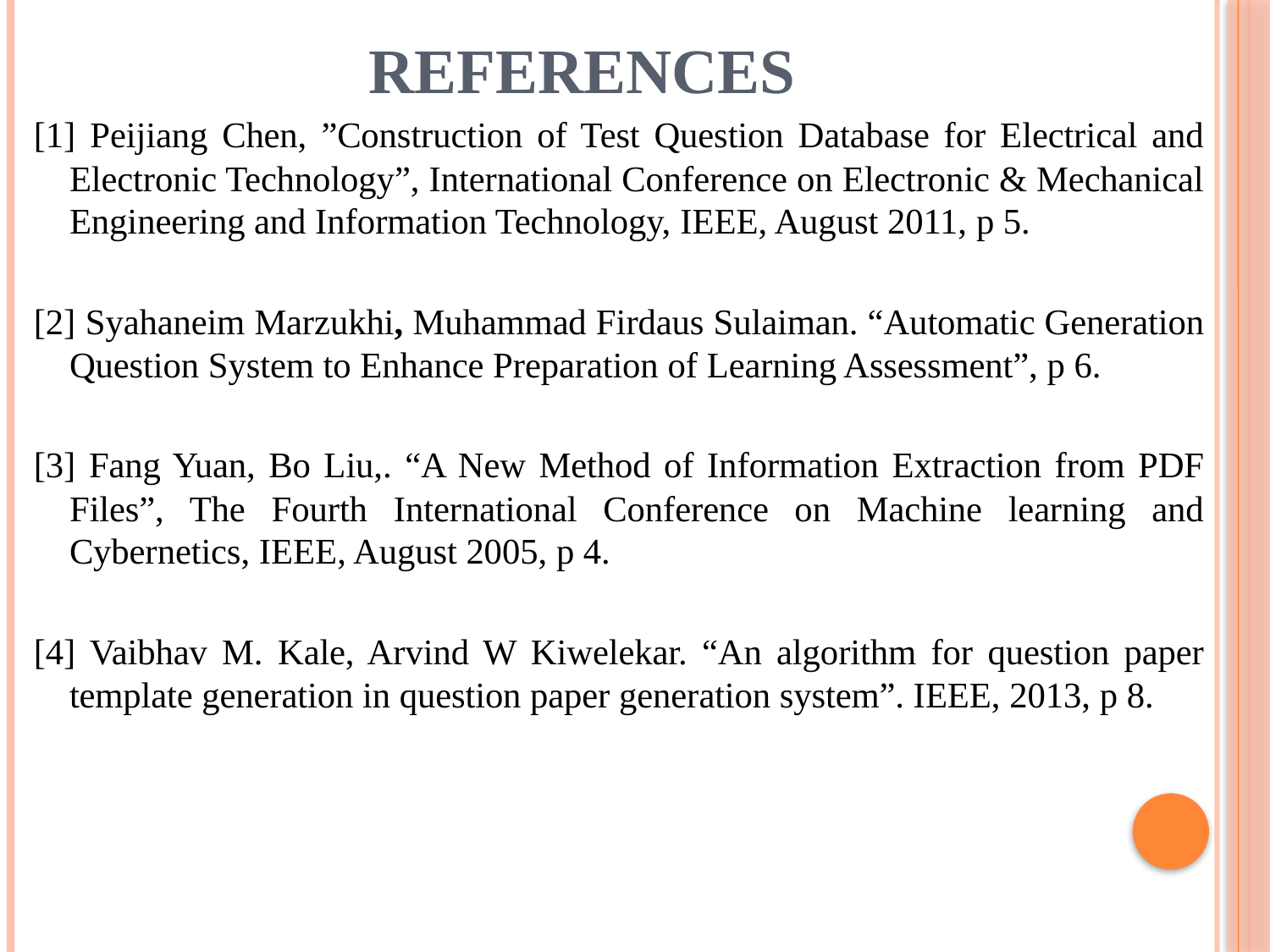

# References
[1] Peijiang Chen, ”Construction of Test Question Database for Electrical and Electronic Technology”, International Conference on Electronic & Mechanical Engineering and Information Technology, IEEE, August 2011, p 5.

[2] Syahaneim Marzukhi, Muhammad Firdaus Sulaiman. “Automatic Generation Question System to Enhance Preparation of Learning Assessment”, p 6.

[3] Fang Yuan, Bo Liu,. “A New Method of Information Extraction from PDF Files”, The Fourth International Conference on Machine learning and Cybernetics, IEEE, August 2005, p 4.

[4] Vaibhav M. Kale, Arvind W Kiwelekar. “An algorithm for question paper template generation in question paper generation system”. IEEE, 2013, p 8.